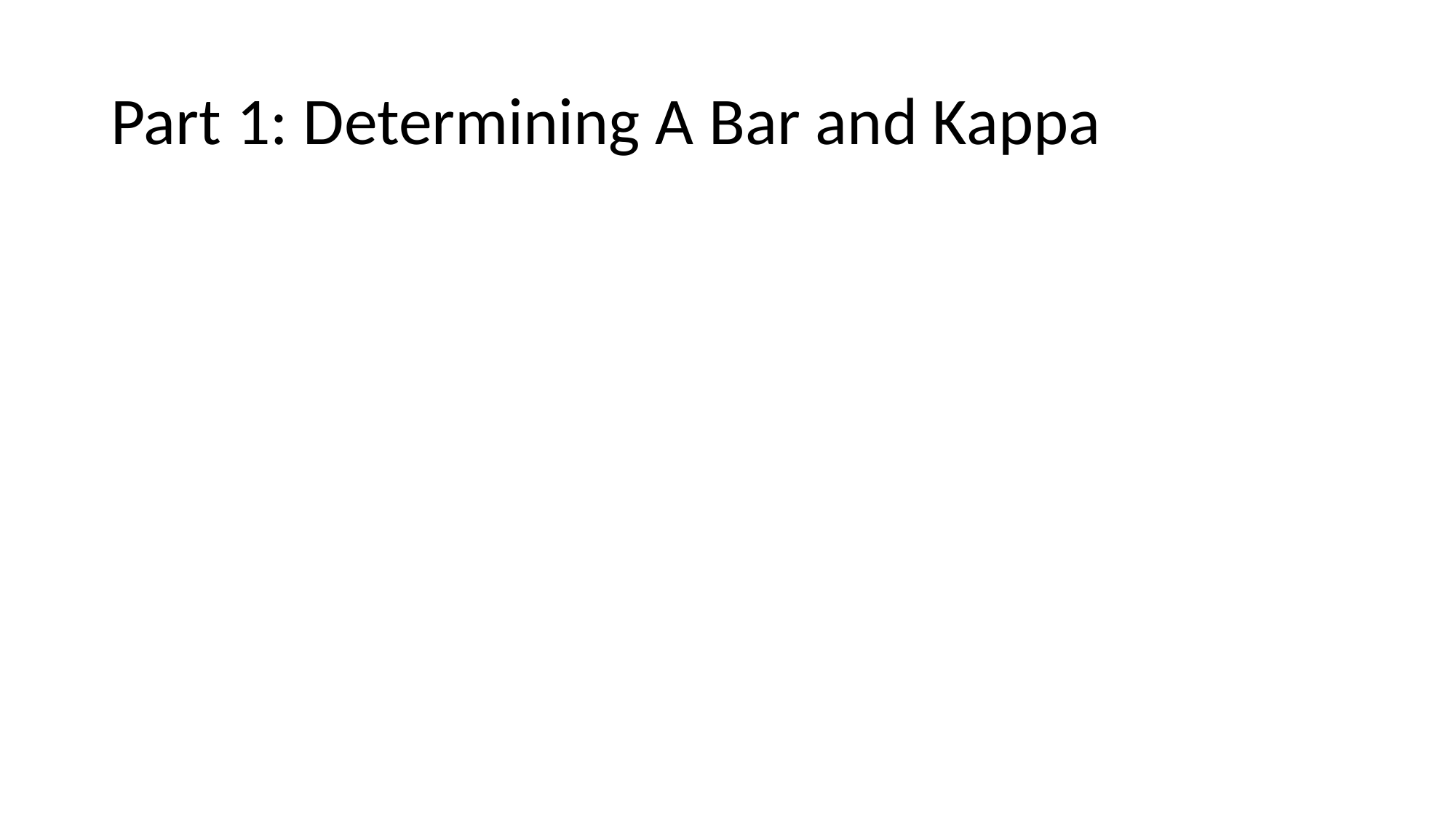

# Part 1: Determining A Bar and Kappa